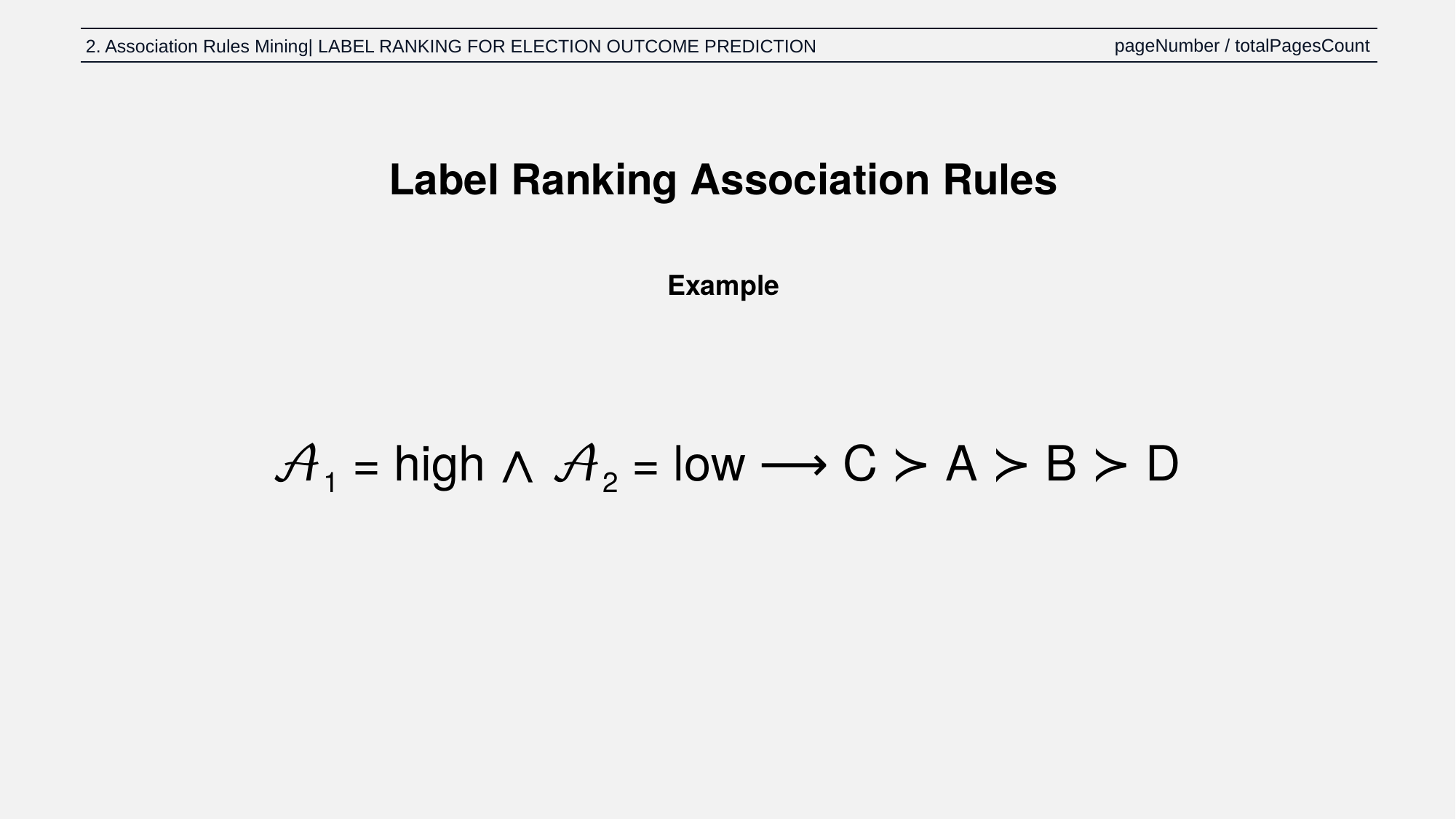

pageNumber / totalPagesCount
2. Association Rules Mining| LABEL RANKING FOR ELECTION OUTCOME PREDICTION
Label Ranking Association Rules
Example
𝒜1 = high ∧ 𝒜2 = low ⟶ C ≻ A ≻ B ≻ D